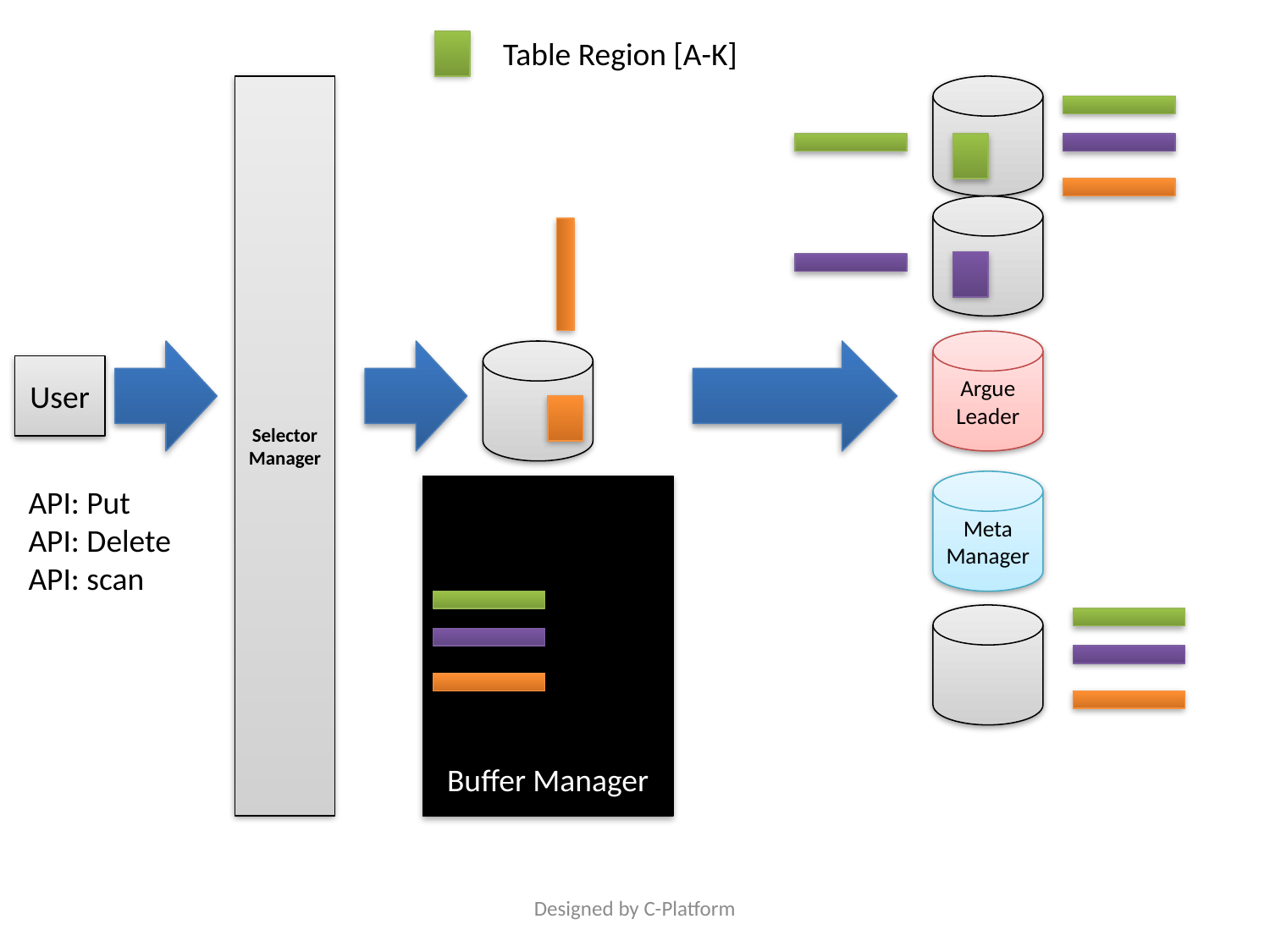

Table Region [A-K]

Selector
Manager

Argue
Leader

User

Meta
Manager
API: Put
API: Delete
API: scan

Buffer Manager

Designed by C-Platform